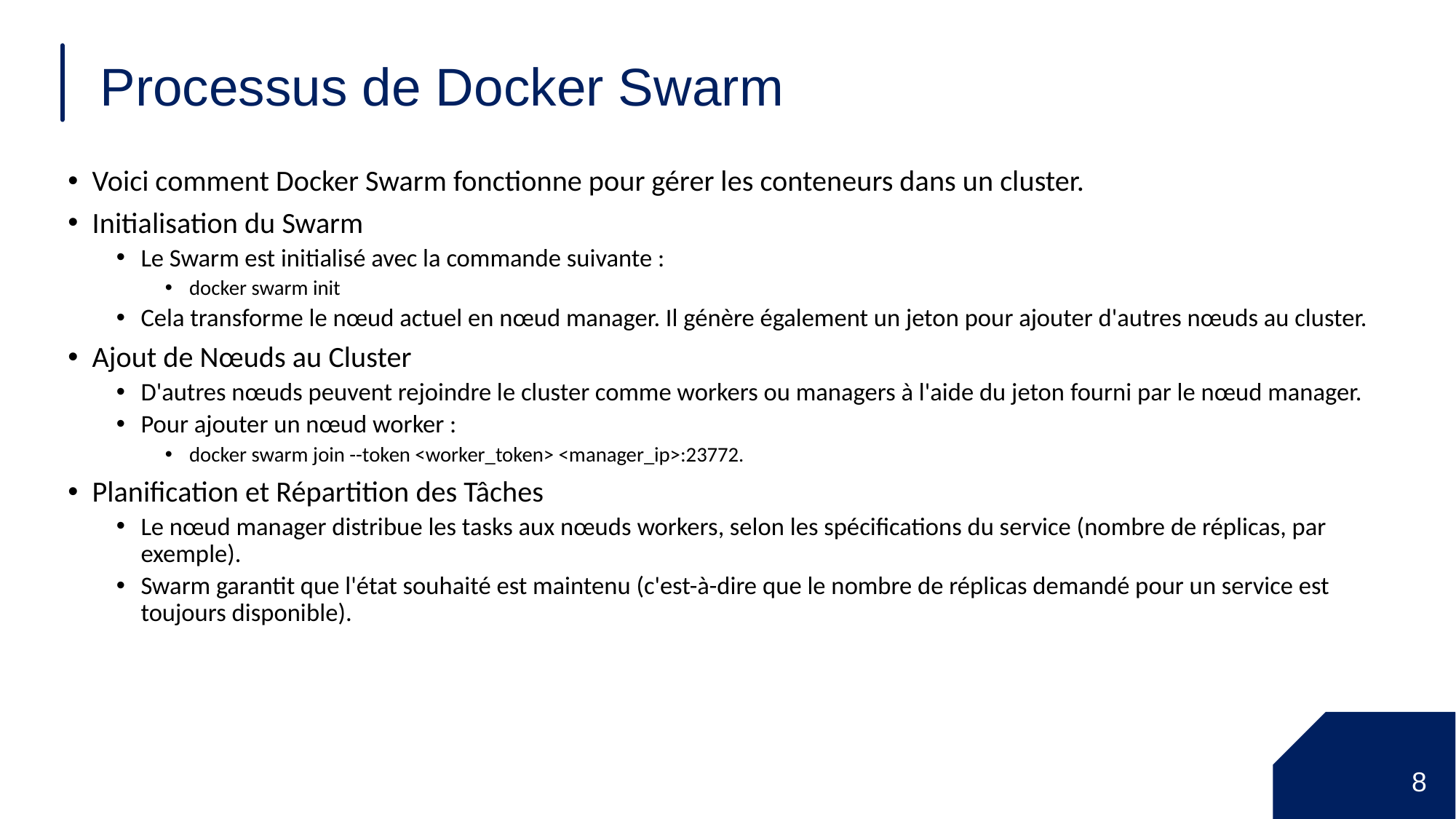

# Processus de Docker Swarm
Voici comment Docker Swarm fonctionne pour gérer les conteneurs dans un cluster.
Initialisation du Swarm
Le Swarm est initialisé avec la commande suivante :
docker swarm init
Cela transforme le nœud actuel en nœud manager. Il génère également un jeton pour ajouter d'autres nœuds au cluster.
Ajout de Nœuds au Cluster
D'autres nœuds peuvent rejoindre le cluster comme workers ou managers à l'aide du jeton fourni par le nœud manager.
Pour ajouter un nœud worker :
docker swarm join --token <worker_token> <manager_ip>:23772.
Planification et Répartition des Tâches
Le nœud manager distribue les tasks aux nœuds workers, selon les spécifications du service (nombre de réplicas, par exemple).
Swarm garantit que l'état souhaité est maintenu (c'est-à-dire que le nombre de réplicas demandé pour un service est toujours disponible).
8